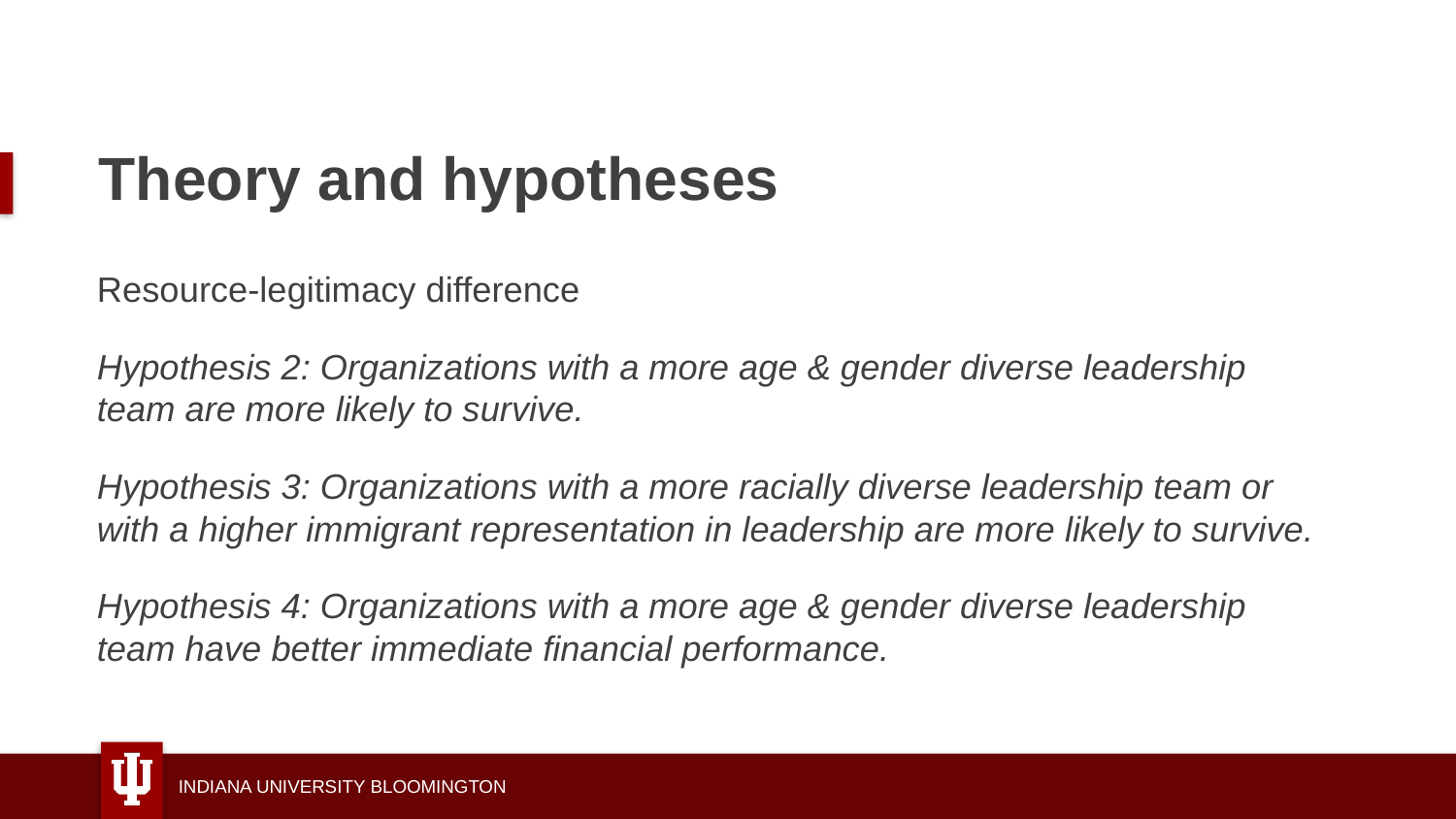

# Theory and hypotheses
Resource-legitimacy difference
Hypothesis 2: Organizations with a more age & gender diverse leadership team are more likely to survive.
Hypothesis 3: Organizations with a more racially diverse leadership team or with a higher immigrant representation in leadership are more likely to survive.
Hypothesis 4: Organizations with a more age & gender diverse leadership team have better immediate financial performance.